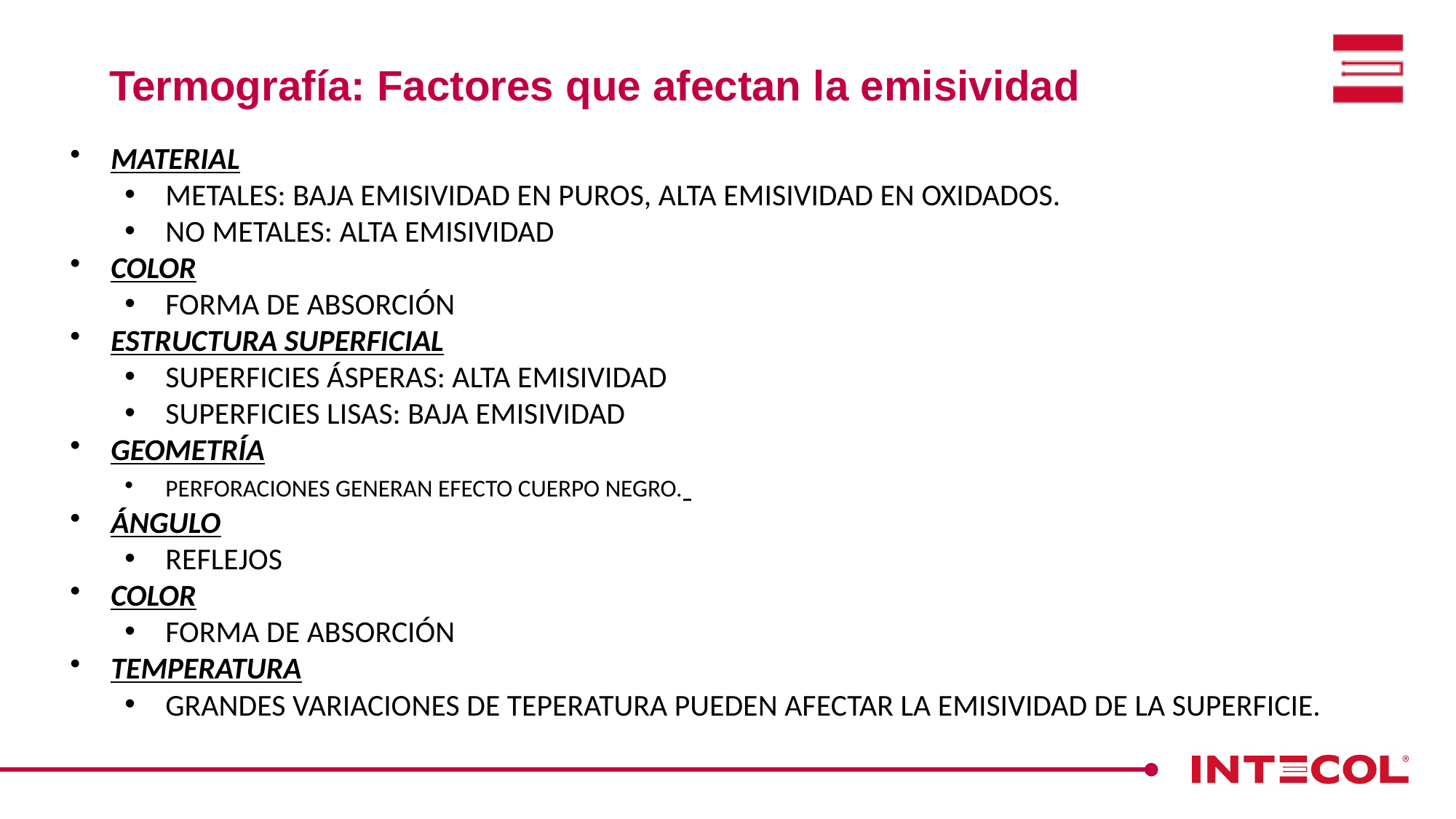

Termografía: Factores que afectan la emisividad
MATERIAL
METALES: BAJA EMISIVIDAD EN PUROS, ALTA EMISIVIDAD EN OXIDADOS.
NO METALES: ALTA EMISIVIDAD
COLOR
FORMA DE ABSORCIÓN
ESTRUCTURA SUPERFICIAL
SUPERFICIES ÁSPERAS: ALTA EMISIVIDAD
SUPERFICIES LISAS: BAJA EMISIVIDAD
GEOMETRÍA
PERFORACIONES GENERAN EFECTO CUERPO NEGRO.
ÁNGULO
REFLEJOS
COLOR
FORMA DE ABSORCIÓN
TEMPERATURA
GRANDES VARIACIONES DE TEPERATURA PUEDEN AFECTAR LA EMISIVIDAD DE LA SUPERFICIE.